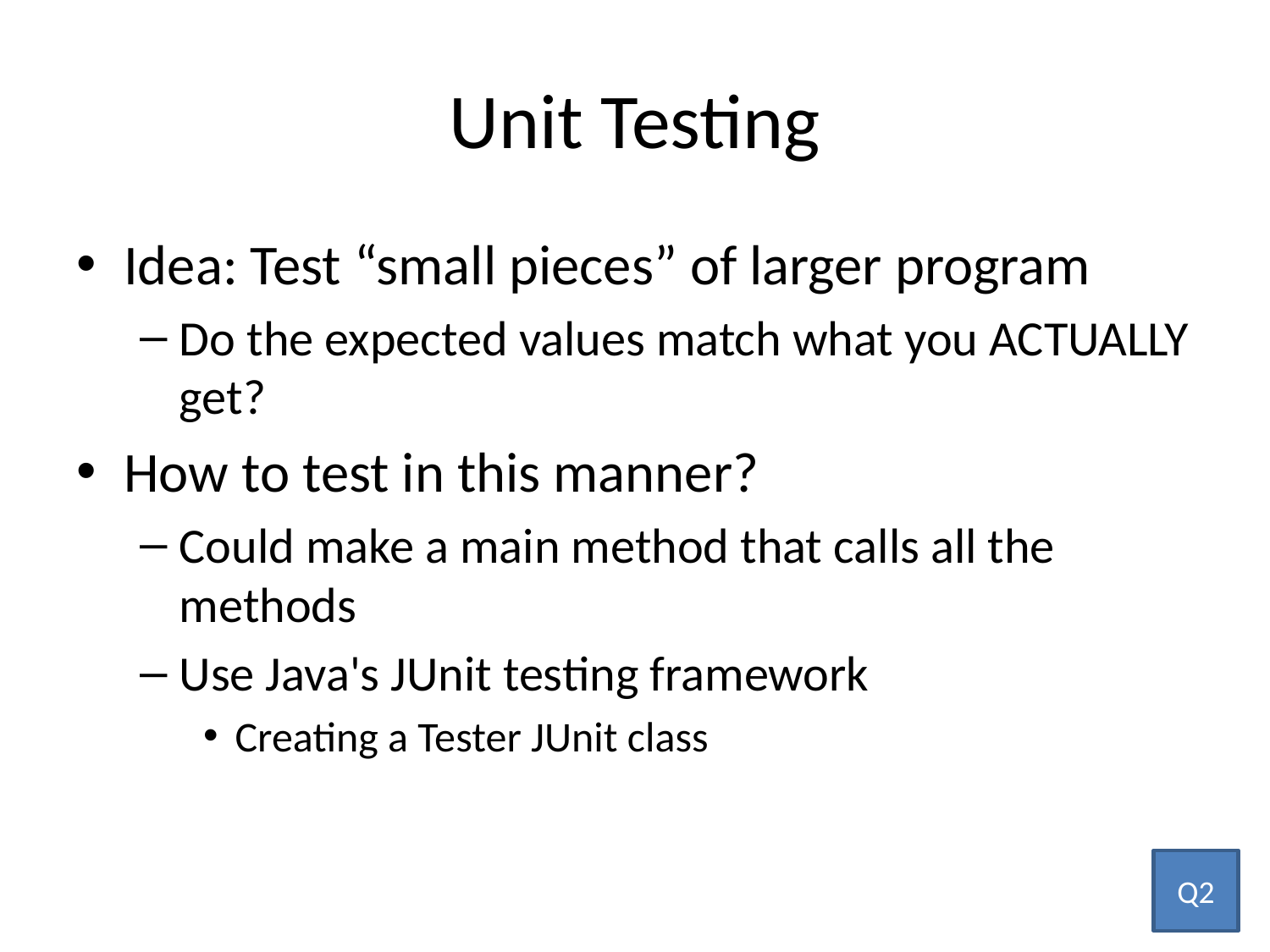

# Unit Testing
Idea: Test “small pieces” of larger program
Do the expected values match what you ACTUALLY get?
How to test in this manner?
Could make a main method that calls all the methods
Use Java's JUnit testing framework
Creating a Tester JUnit class
Q2